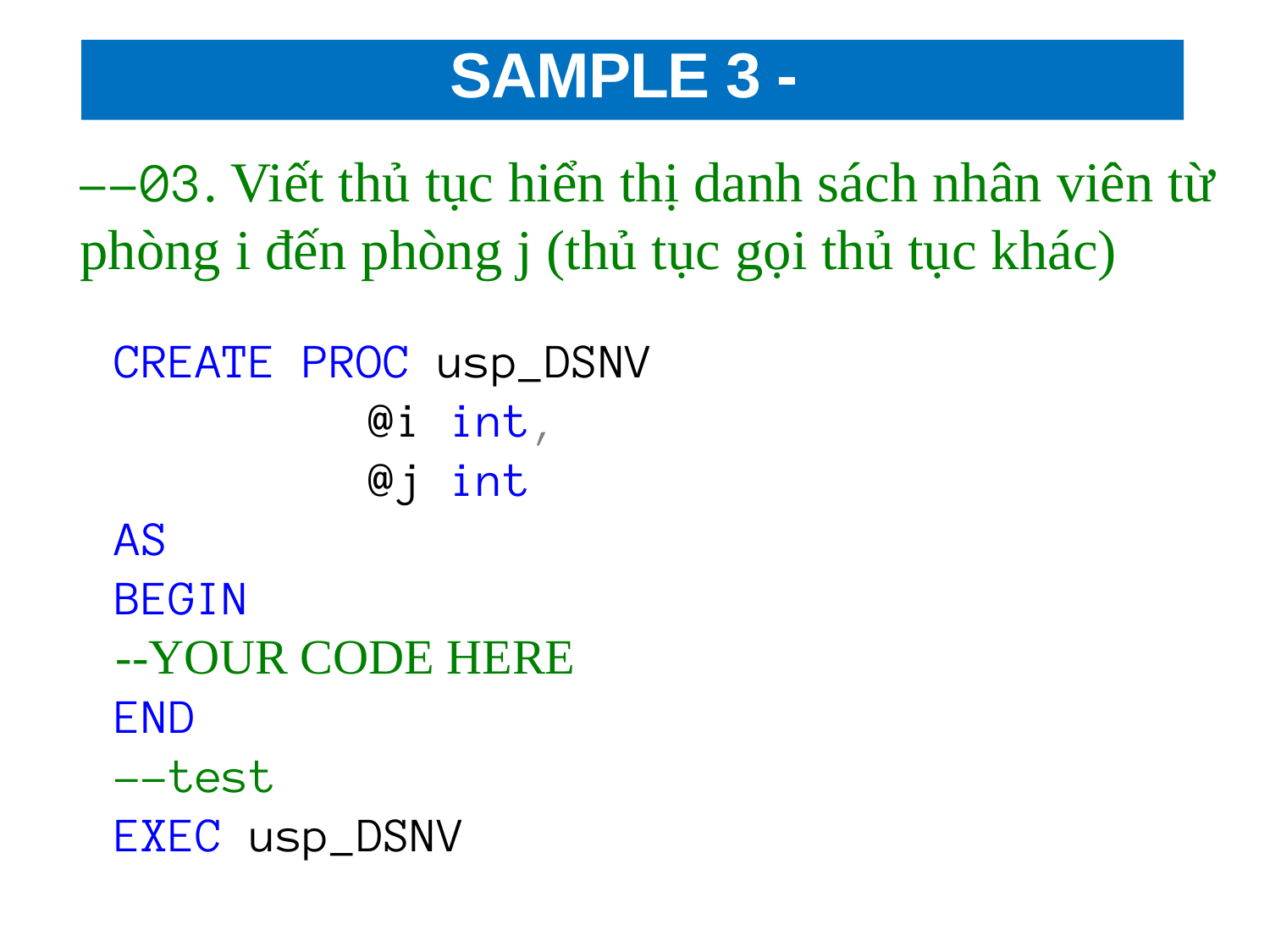

# SAMPLE 3 -
--03. Viết thủ tục hiển thị danh sách nhân viên từ phòng i đến phòng j (thủ tục gọi thủ tục khác)

CREATE PROC usp_DSNV
		@i int,
		@j int
AS
BEGIN
--YOUR CODE HERE
END
--test
EXEC usp_DSNV
5